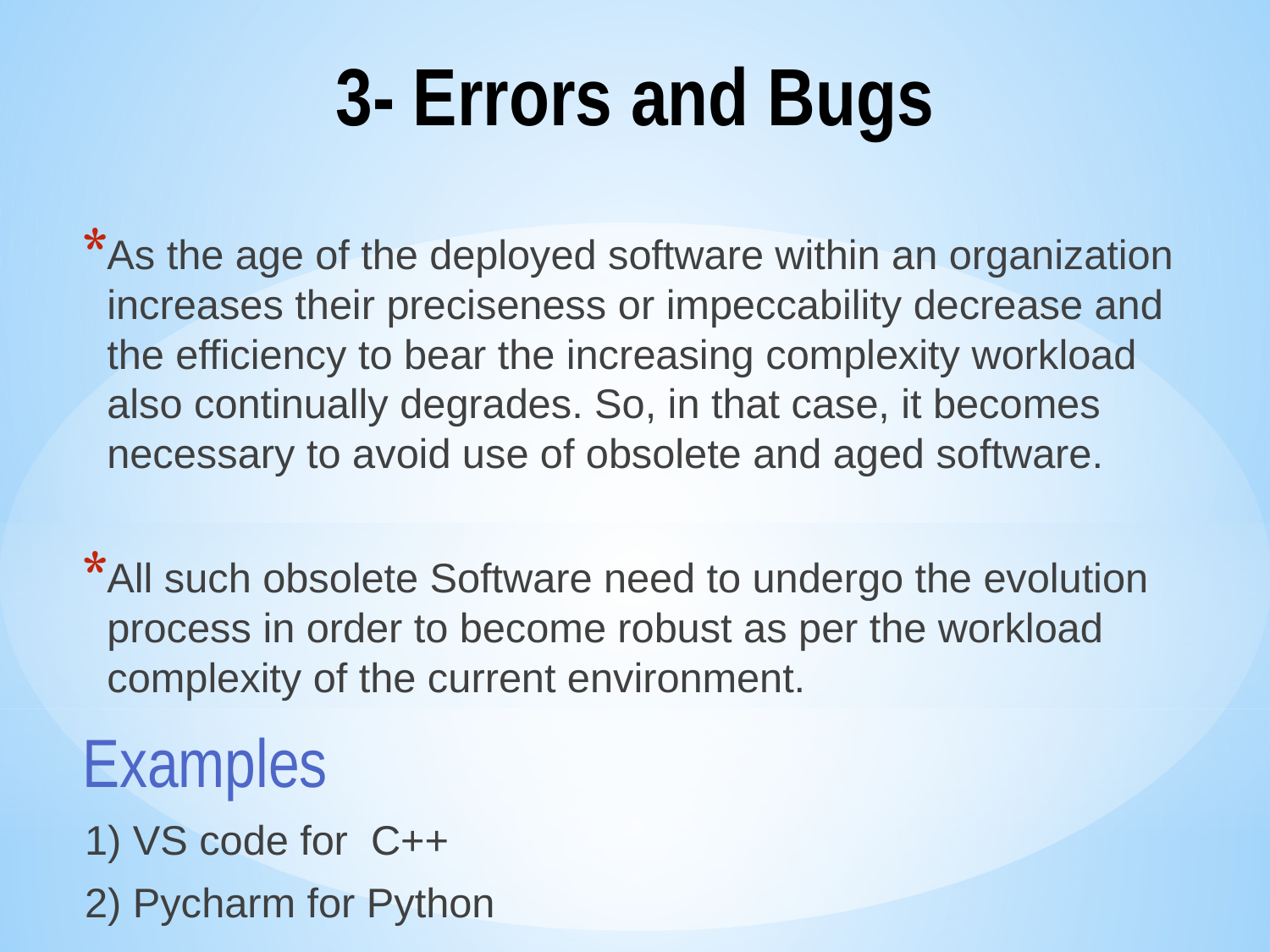

# 3- Errors and Bugs
As the age of the deployed software within an organization increases their preciseness or impeccability decrease and the efficiency to bear the increasing complexity workload also continually degrades. So, in that case, it becomes necessary to avoid use of obsolete and aged software.

All such obsolete Software need to undergo the evolution process in order to become robust as per the workload complexity of the current environment.
Examples
1) VS code for  C++
2) Pycharm for Python